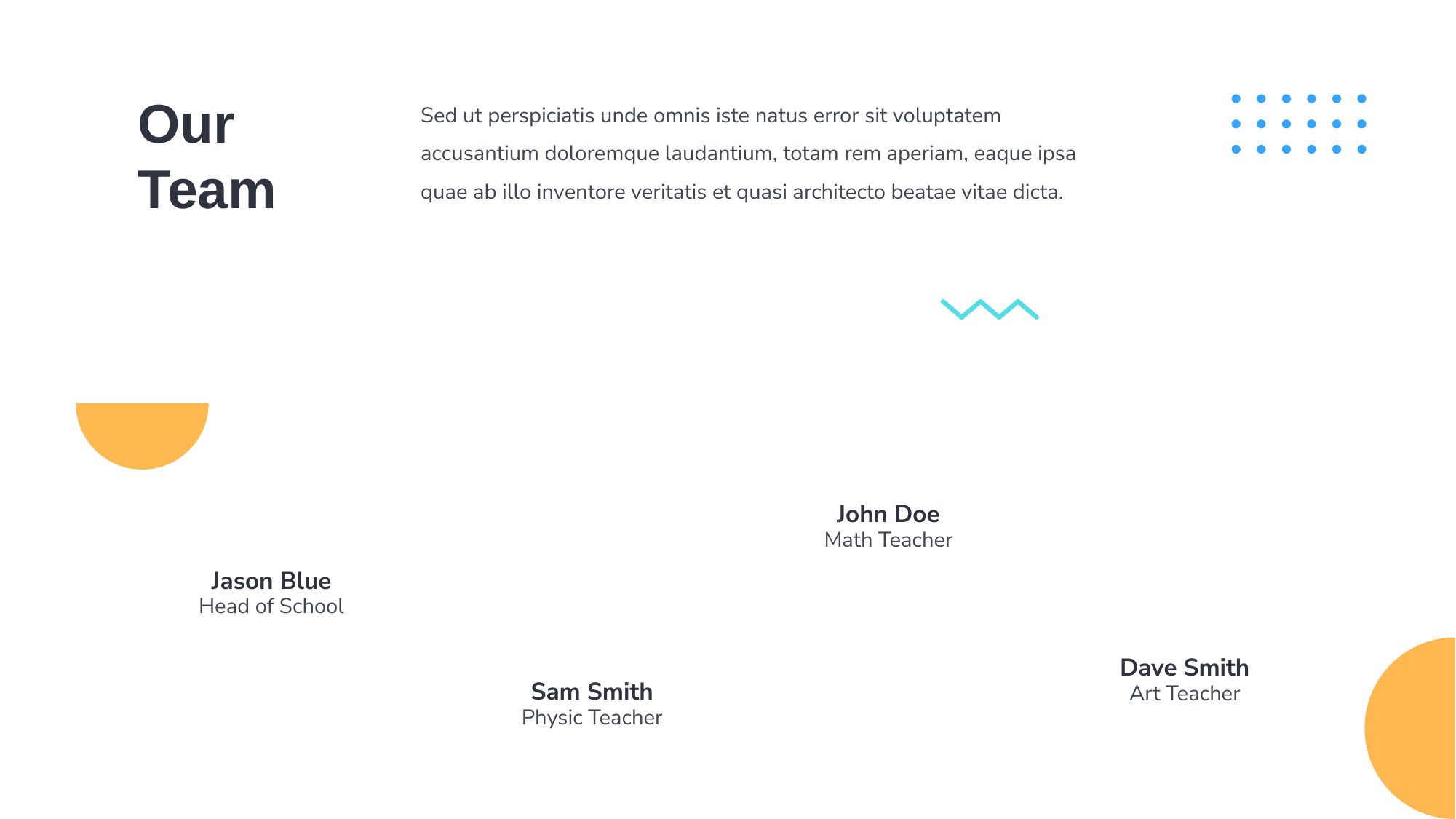

Our
Team
Sed ut perspiciatis unde omnis iste natus error sit voluptatem accusantium doloremque laudantium, totam rem aperiam, eaque ipsa quae ab illo inventore veritatis et quasi architecto beatae vitae dicta.

John Doe
Math Teacher
Jason Blue
Head of School
Dave Smith
Art Teacher
Sam Smith
Physic Teacher